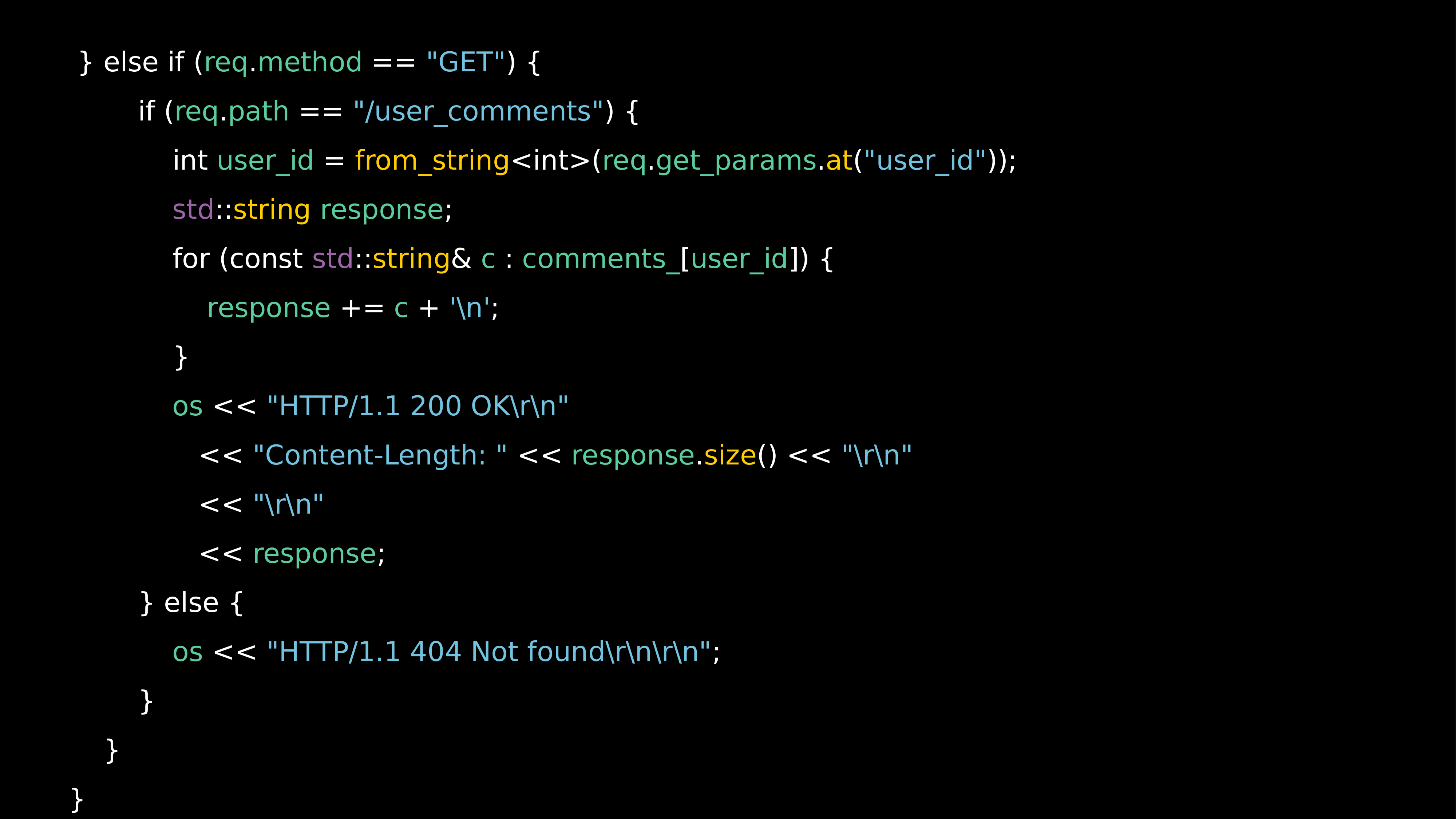

} else if (req.method == "GET") {
        if (req.path == "/user_comments") {
            int user_id = from_string<int>(req.get_params.at("user_id"));
            std::string response;
            for (const std::string& c : comments_[user_id]) {
                response += c + '\n';
            }
            os << "HTTP/1.1 200 OK\r\n"
               << "Content-Length: " << response.size() << "\r\n"
               << "\r\n"
               << response;
        } else {
            os << "HTTP/1.1 404 Not found\r\n\r\n";
        }
    }
}

10